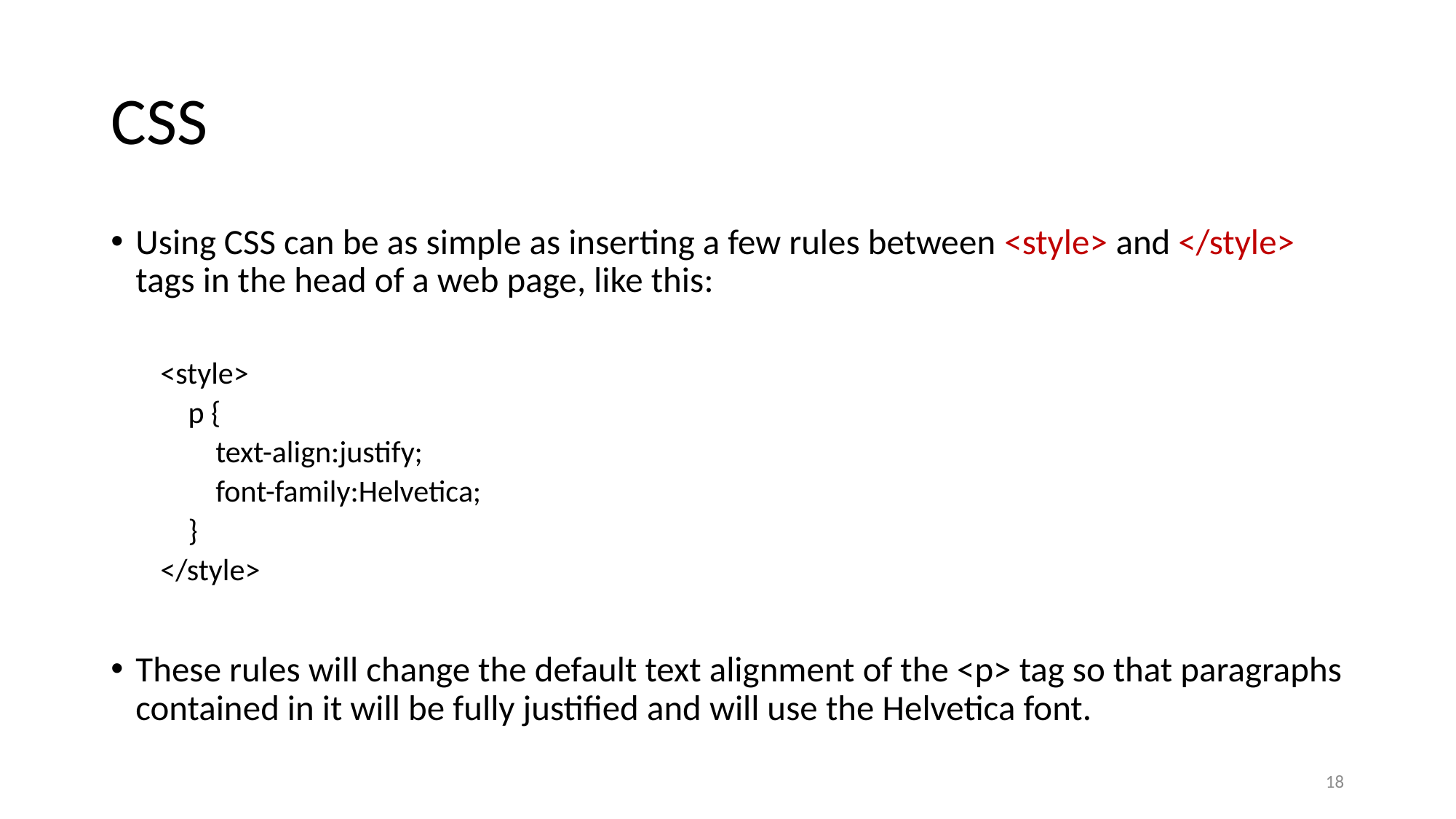

# CSS
Using CSS can be as simple as inserting a few rules between <style> and </style> tags in the head of a web page, like this:

<style>
    p {
        text-align:justify;
        font-family:Helvetica;
    }
</style>

These rules will change the default text alignment of the <p> tag so that paragraphs contained in it will be fully justified and will use the Helvetica font.
18